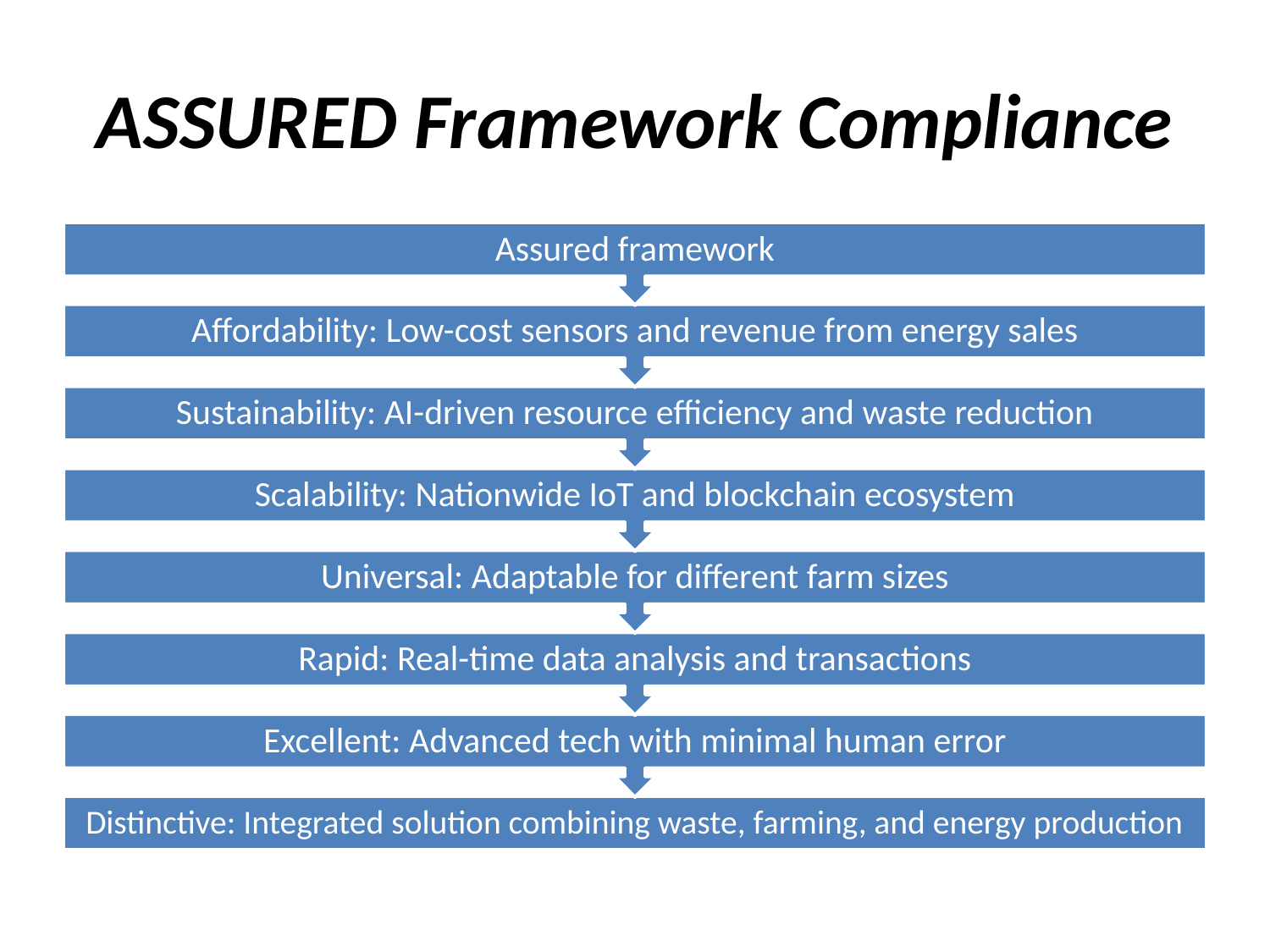

# ASSURED Framework Compliance
Assured framework

Affordability: Low-cost sensors and revenue from energy sales

Sustainability: AI-driven resource efficiency and waste reduction

Scalability: Nationwide IoT and blockchain ecosystem

Universal: Adaptable for different farm sizes

Rapid: Real-time data analysis and transactions

Excellent: Advanced tech with minimal human error

Distinctive: Integrated solution combining waste, farming, and energy production